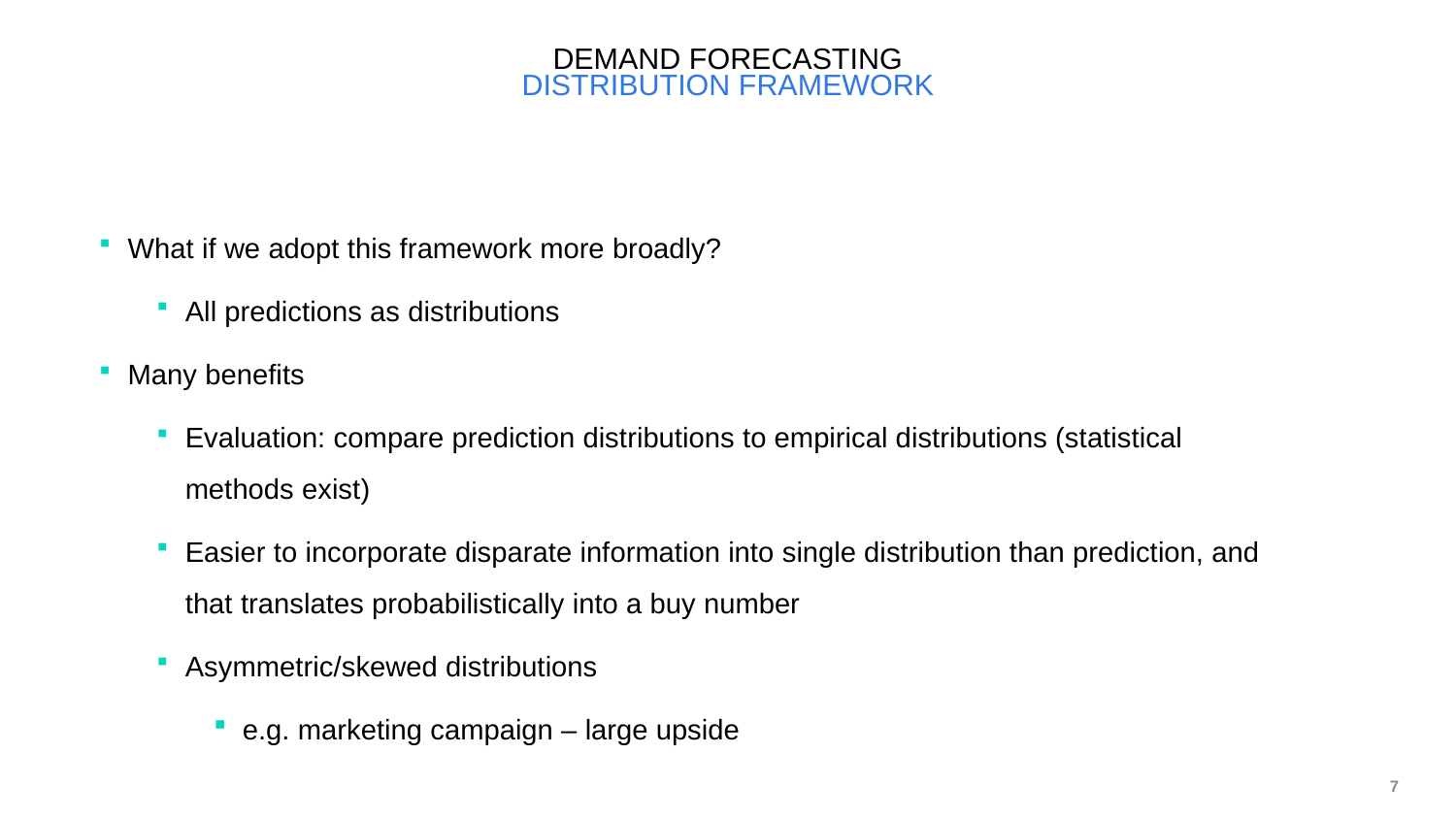

# Demand forecasting Distribution framework

What if we adopt this framework more broadly?
All predictions as distributions
Many benefits
Evaluation: compare prediction distributions to empirical distributions (statistical methods exist)
Easier to incorporate disparate information into single distribution than prediction, and that translates probabilistically into a buy number
Asymmetric/skewed distributions
e.g. marketing campaign – large upside
7